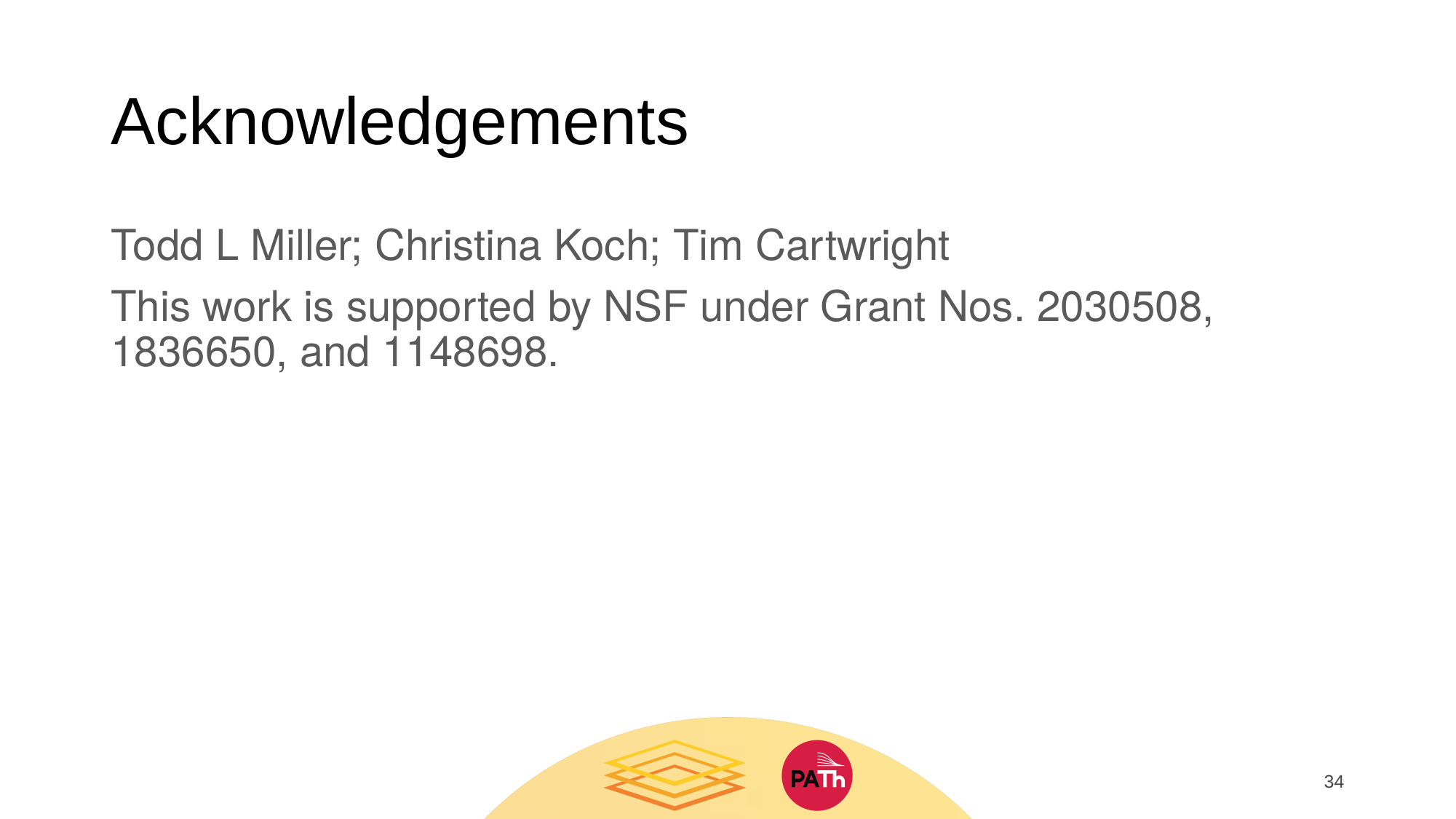

# Acknowledgements
Todd L Miller; Christina Koch; Tim Cartwright
This work is supported by NSF under Grant Nos. 2030508, 1836650, and 1148698.
34